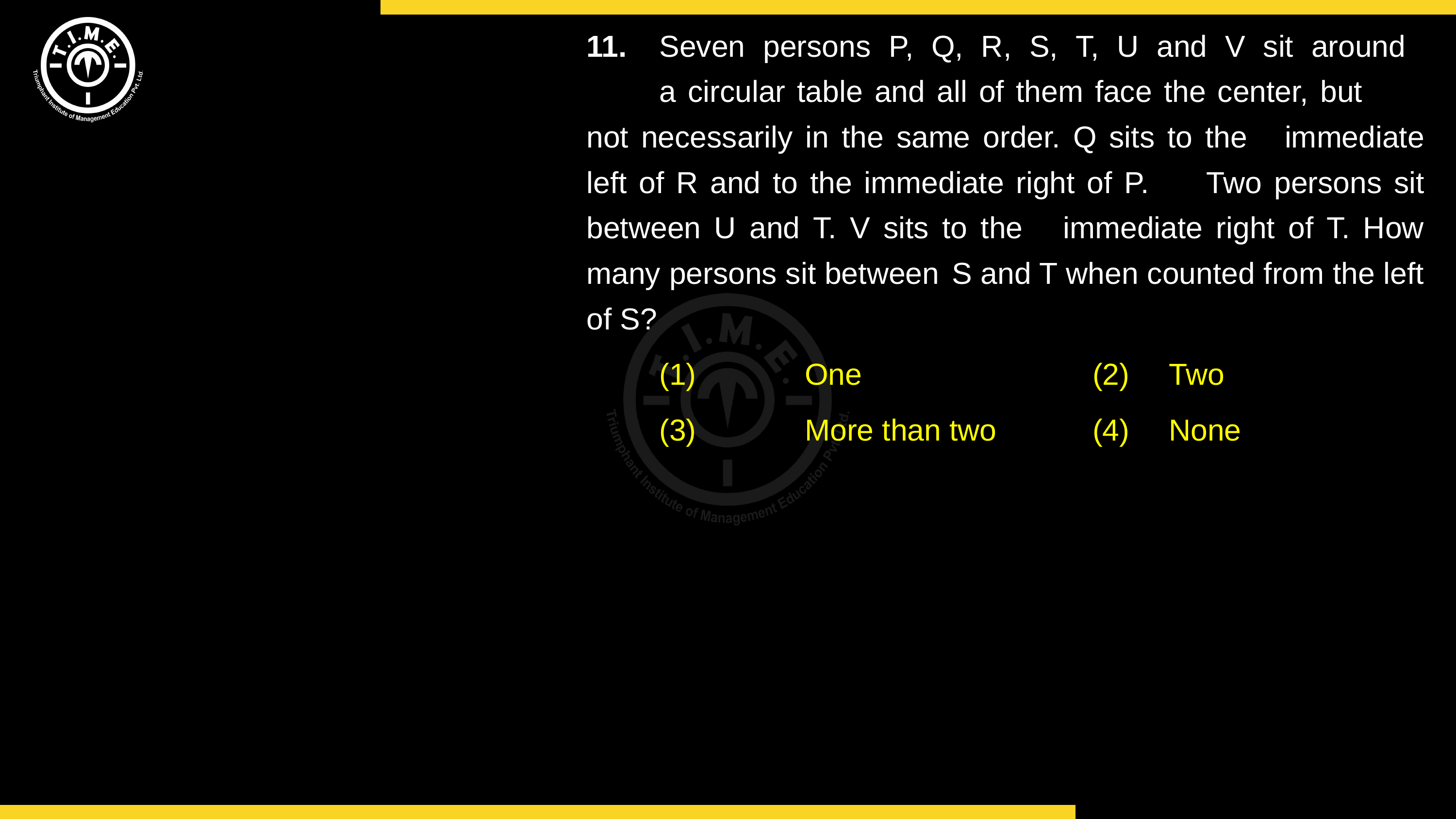

11.	Seven persons P, Q, R, S, T, U and V sit around
	a circular table and all of them face the center, but 	not necessarily in the same order. Q sits to the 	immediate left of R and to the immediate right of P. 	Two persons sit between U and T. V sits to the 	immediate right of T. How many persons sit between 	S and T when counted from the left of S?
(1)	One	(2)	Two
(3)	More than two	(4)	None